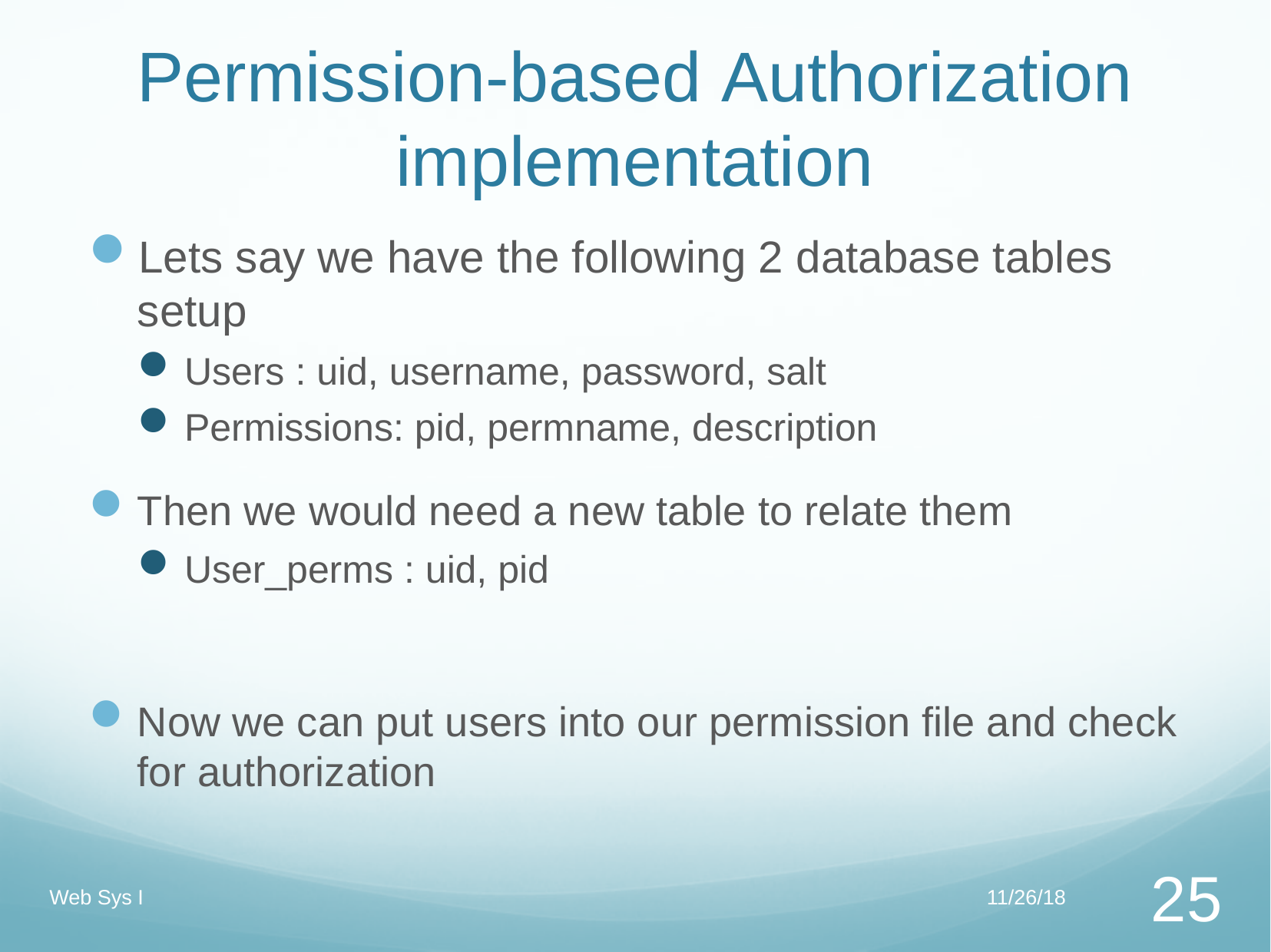

# Permission-based Authorization implementation
Lets say we have the following 2 database tables setup
Users : uid, username, password, salt
Permissions: pid, permname, description
Then we would need a new table to relate them
User_perms : uid, pid

Now we can put users into our permission file and check for authorization
Web Sys I
11/26/18
25